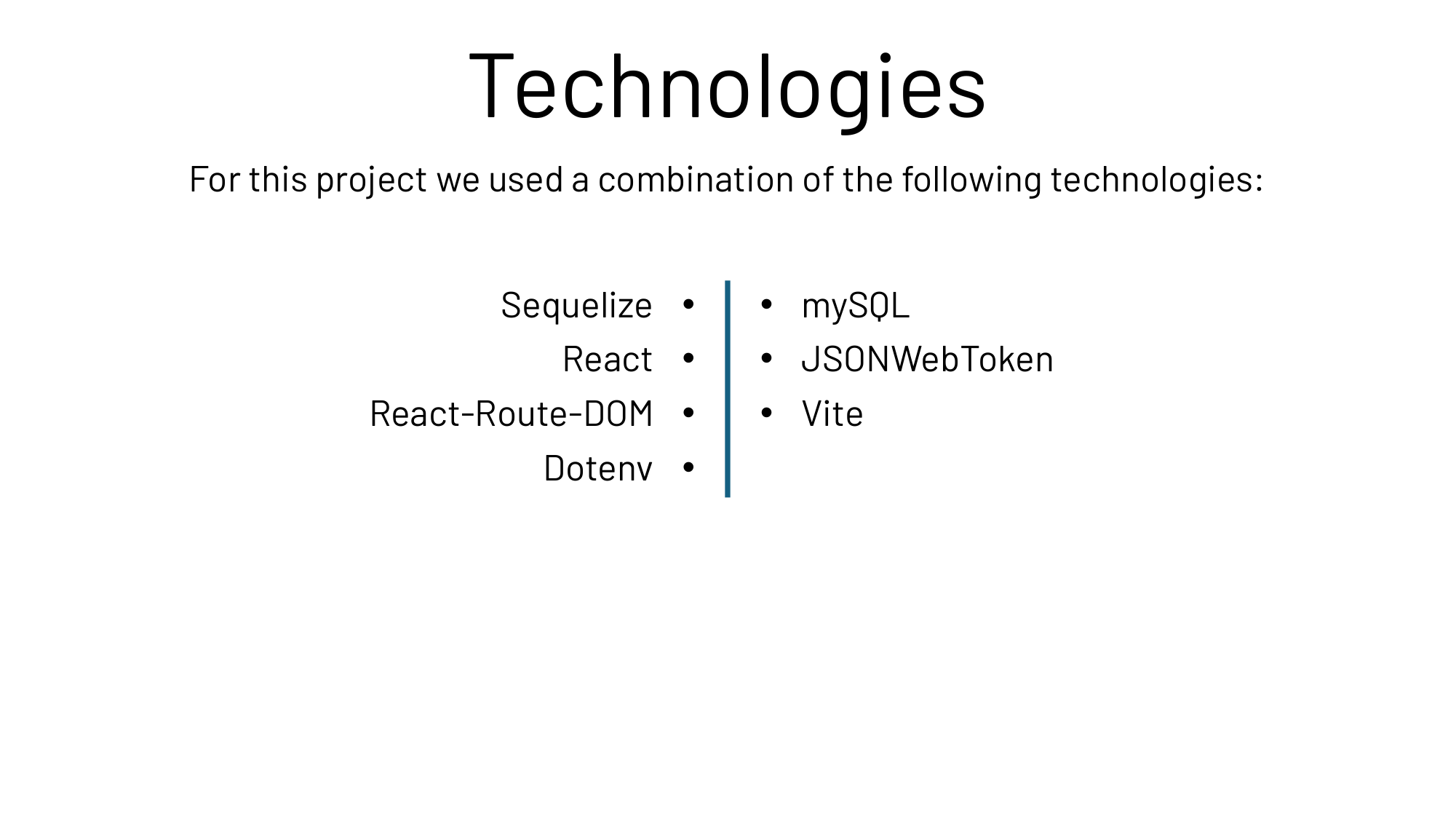

# Technologies
For this project we used a combination of the following technologies:

Sequelize
React
React-Route-DOM
Dotenv

mySQL
JSONWebToken
Vite